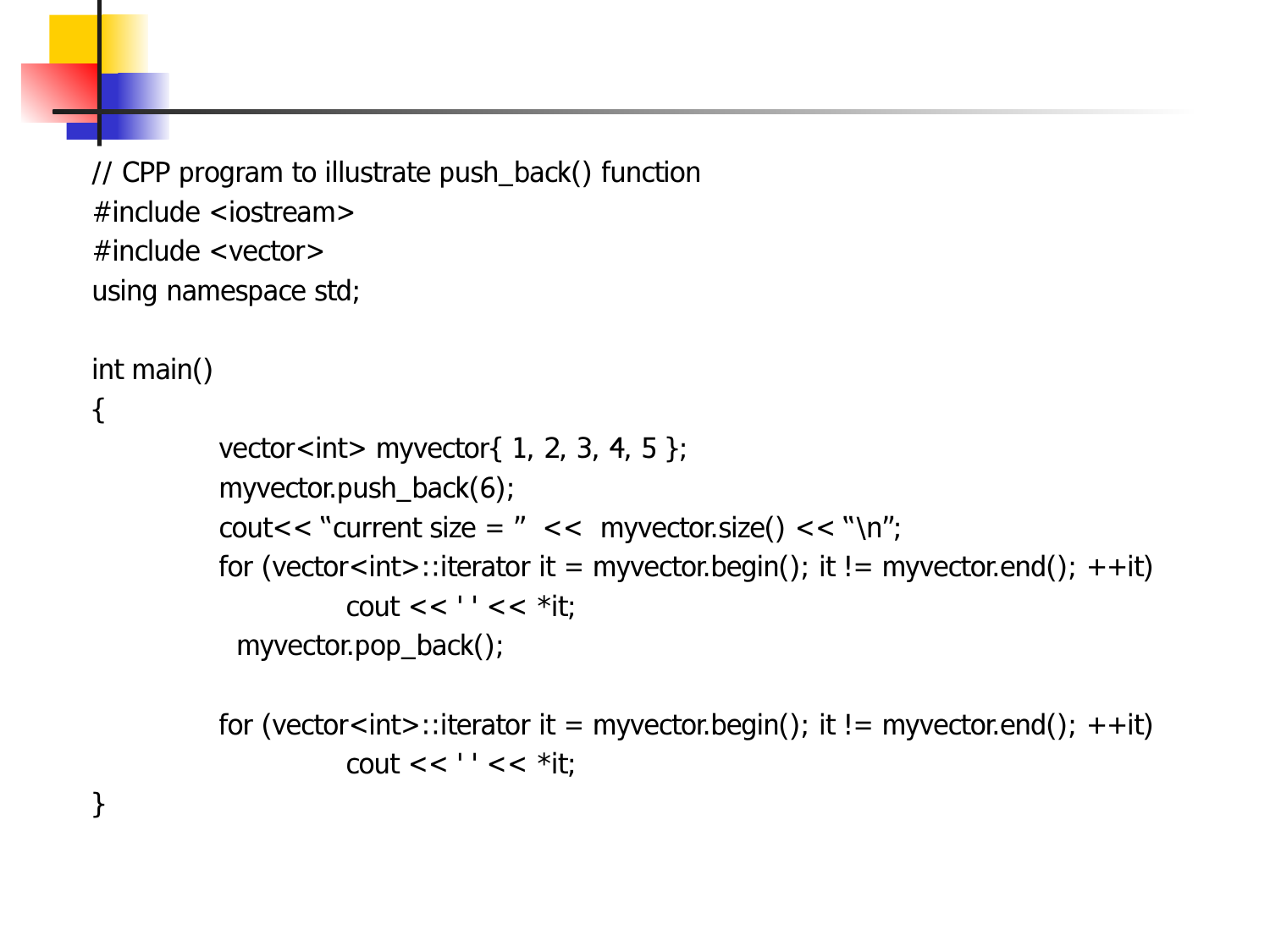

#
// CPP program to illustrate push_back() function
#include <iostream>
#include <vector>
using namespace std;

int main()
{
	vector<int> myvector{ 1, 2, 3, 4, 5 };
	myvector.push_back(6);
	cout<< “current size = ”  <<  myvector.size() << “\n”;
	for (vector<int>::iterator it = myvector.begin(); it != myvector.end(); ++it)
		cout << ' ' << *it;
  	  myvector.pop_back();

	for (vector<int>::iterator it = myvector.begin(); it != myvector.end(); ++it)
		cout << ' ' << *it;
}